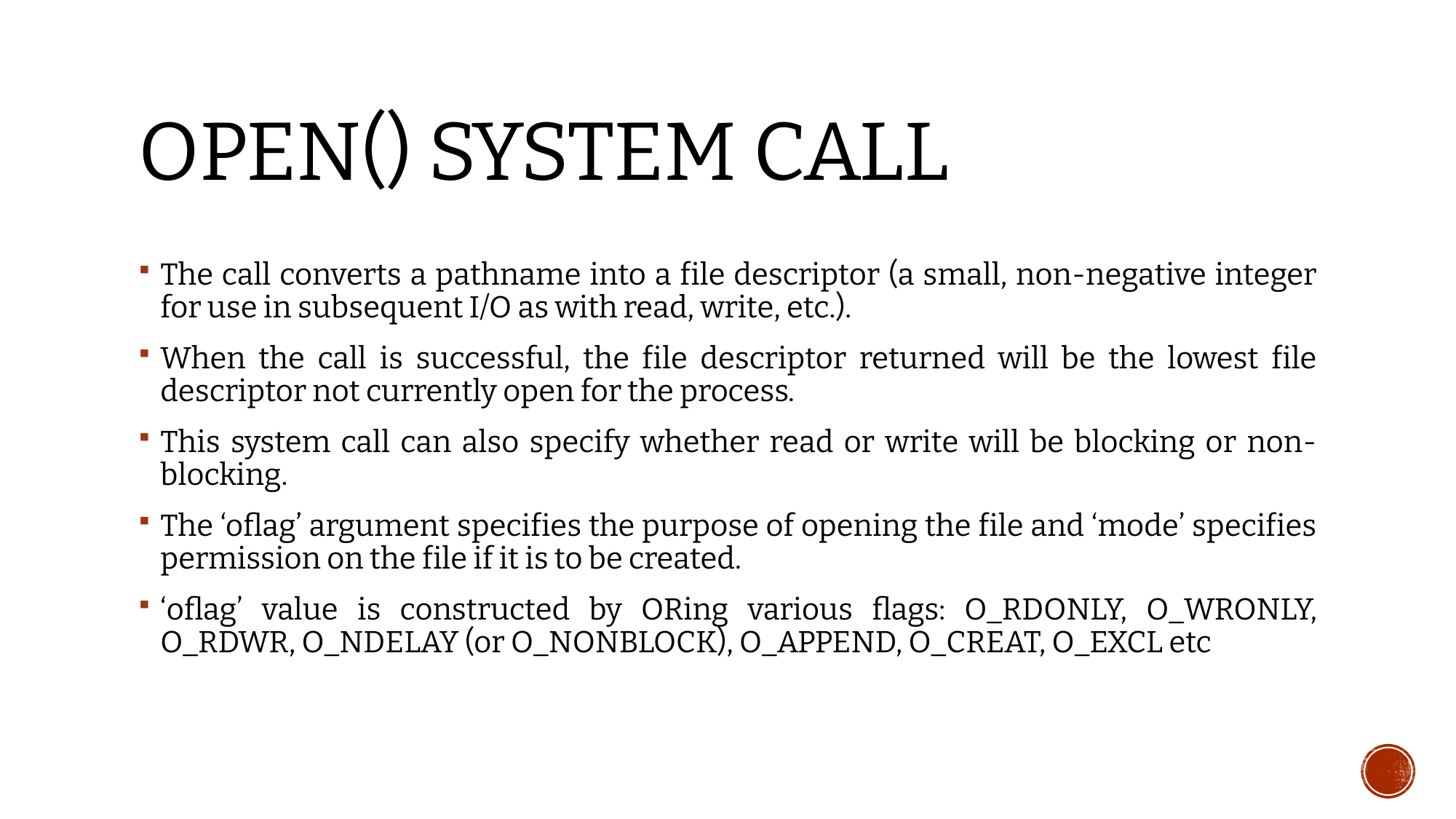

# open() System call
The call converts a pathname into a file descriptor (a small, non-negative integer for use in subsequent I/O as with read, write, etc.).
When the call is successful, the file descriptor returned will be the lowest file descriptor not currently open for the process.
This system call can also specify whether read or write will be blocking or non-blocking.
The ‘oflag’ argument specifies the purpose of opening the file and ‘mode’ specifies permission on the file if it is to be created.
‘oflag’ value is constructed by ORing various flags: O_RDONLY, O_WRONLY, O_RDWR, O_NDELAY (or O_NONBLOCK), O_APPEND, O_CREAT, O_EXCL etc